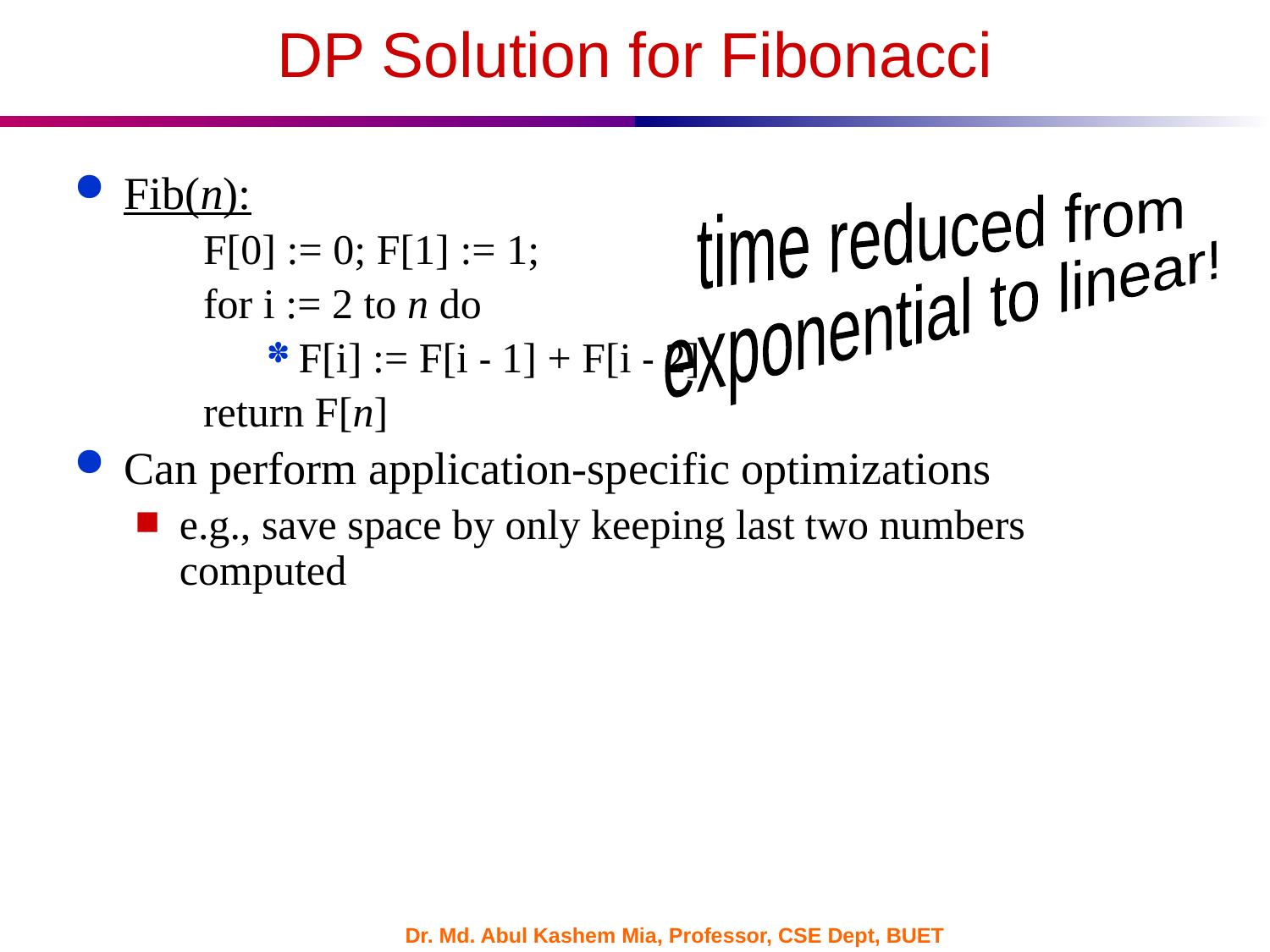

DP Solution for Fibonacci
Fib(n):
F[0] := 0; F[1] := 1;
for i := 2 to n do
F[i] := F[i − 1] + F[i − 2]
return F[n]
Can perform application-specific optimizations
e.g., save space by only keeping last two numbers computed
time reduced from
exponential to linear!